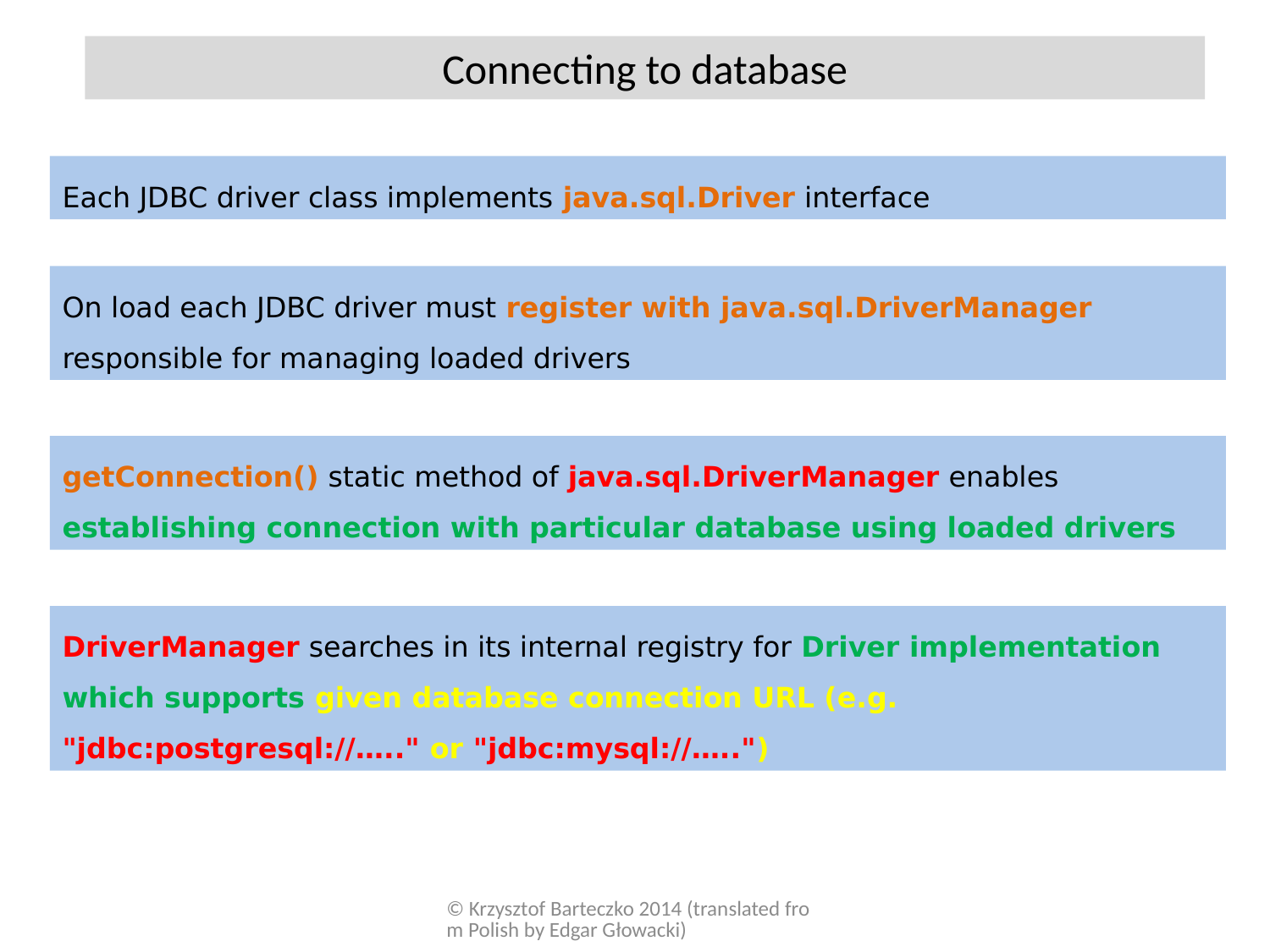

Connecting to database
Each JDBC driver class implements java.sql.Driver interface
On load each JDBC driver must register with java.sql.DriverManager responsible for managing loaded drivers
getConnection() static method of java.sql.DriverManager enables establishing connection with particular database using loaded drivers
DriverManager searches in its internal registry for Driver implementation which supports given database connection URL (e.g. "jdbc:postgresql://….." or "jdbc:mysql://…..")
© Krzysztof Barteczko 2014 (translated from Polish by Edgar Głowacki)